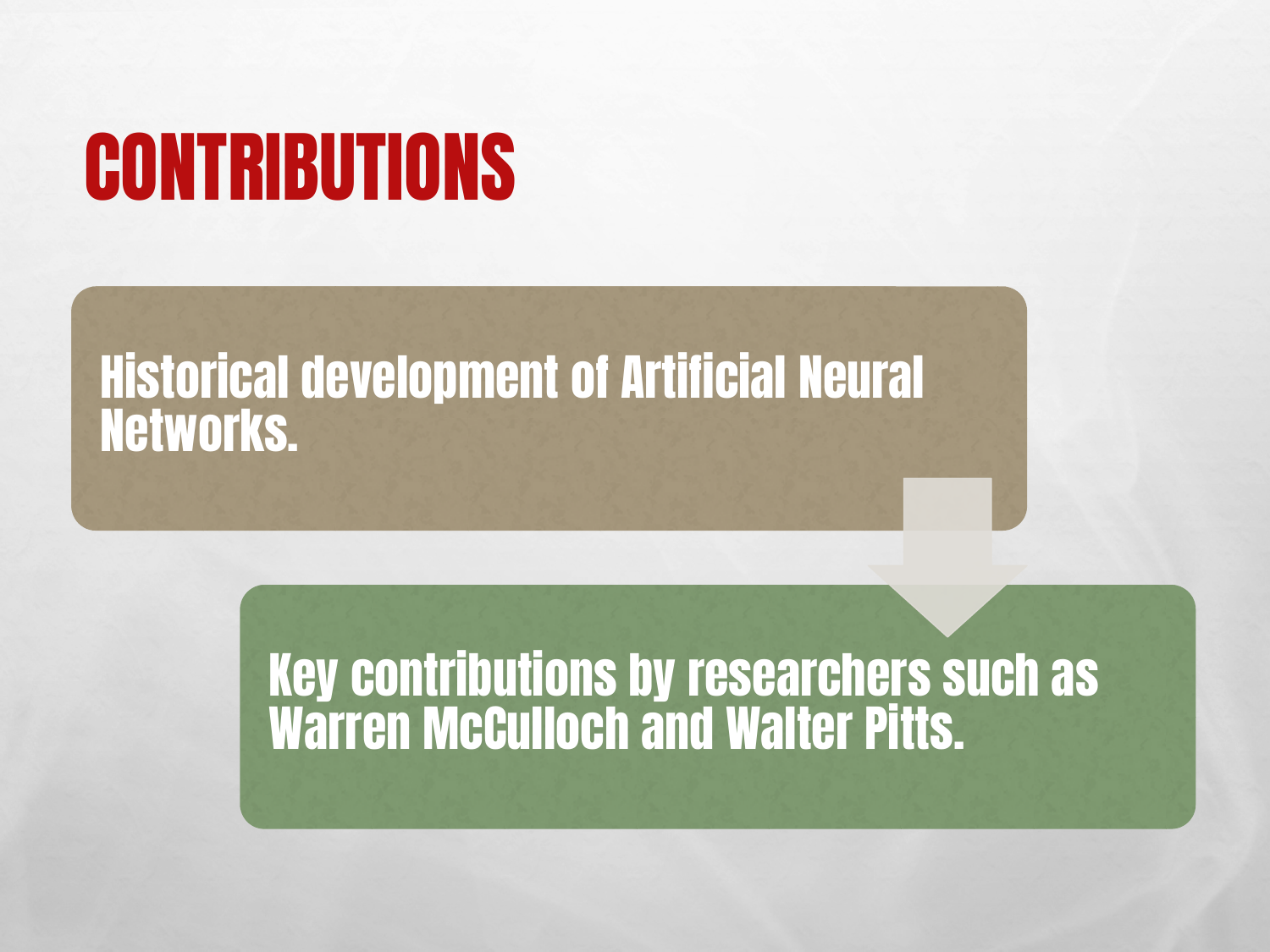

# Contributions
Historical development of Artificial Neural Networks.
Key contributions by researchers such as Warren McCulloch and Walter Pitts.